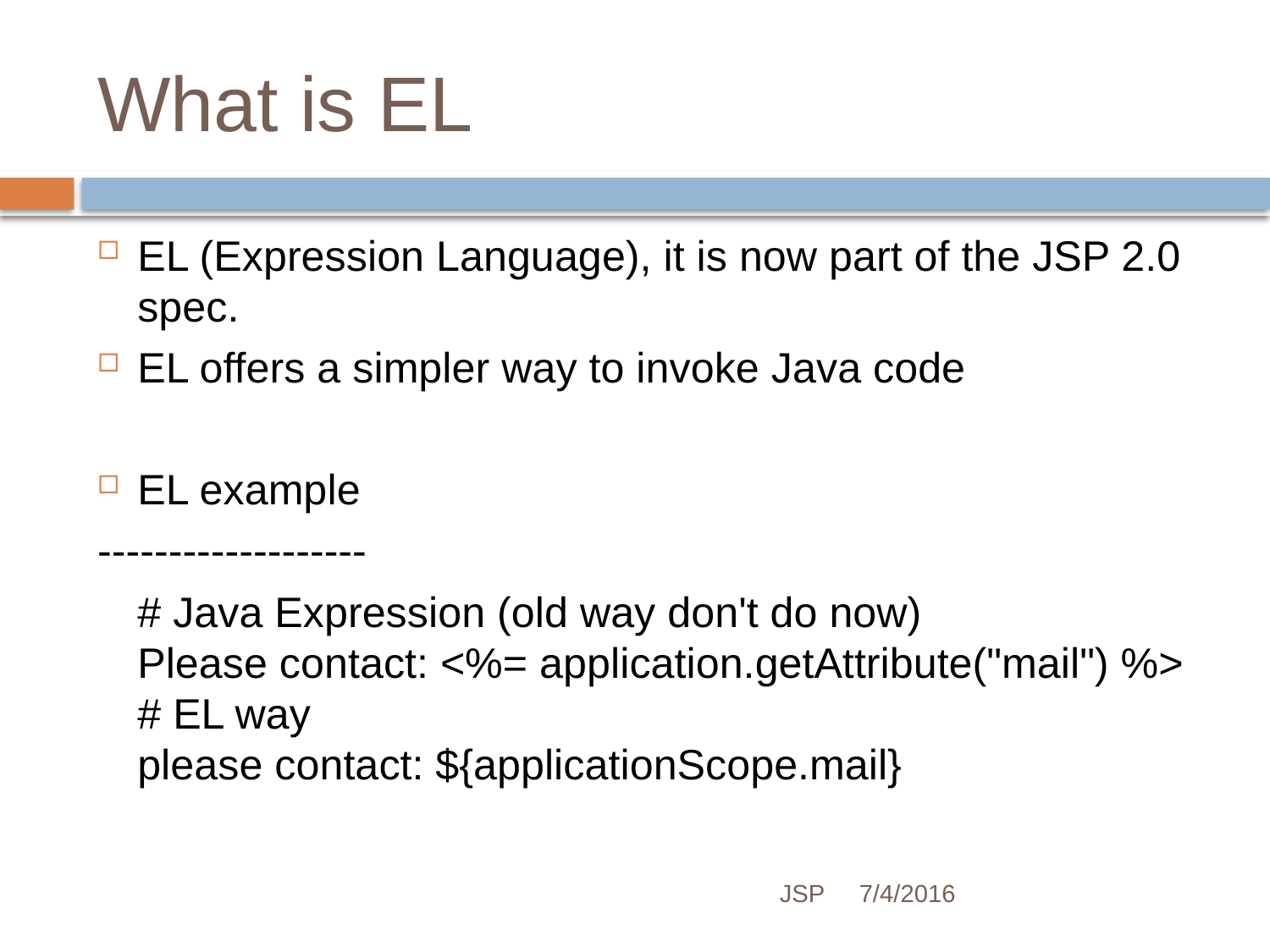

# What is EL
EL (Expression Language), it is now part of the JSP 2.0 spec.
EL offers a simpler way to invoke Java code

EL example
-------------------
	# Java Expression (old way don't do now)
Please contact: <%= application.getAttribute("mail") %>
# EL way
please contact: ${applicationScope.mail}
JSP
7/4/2016